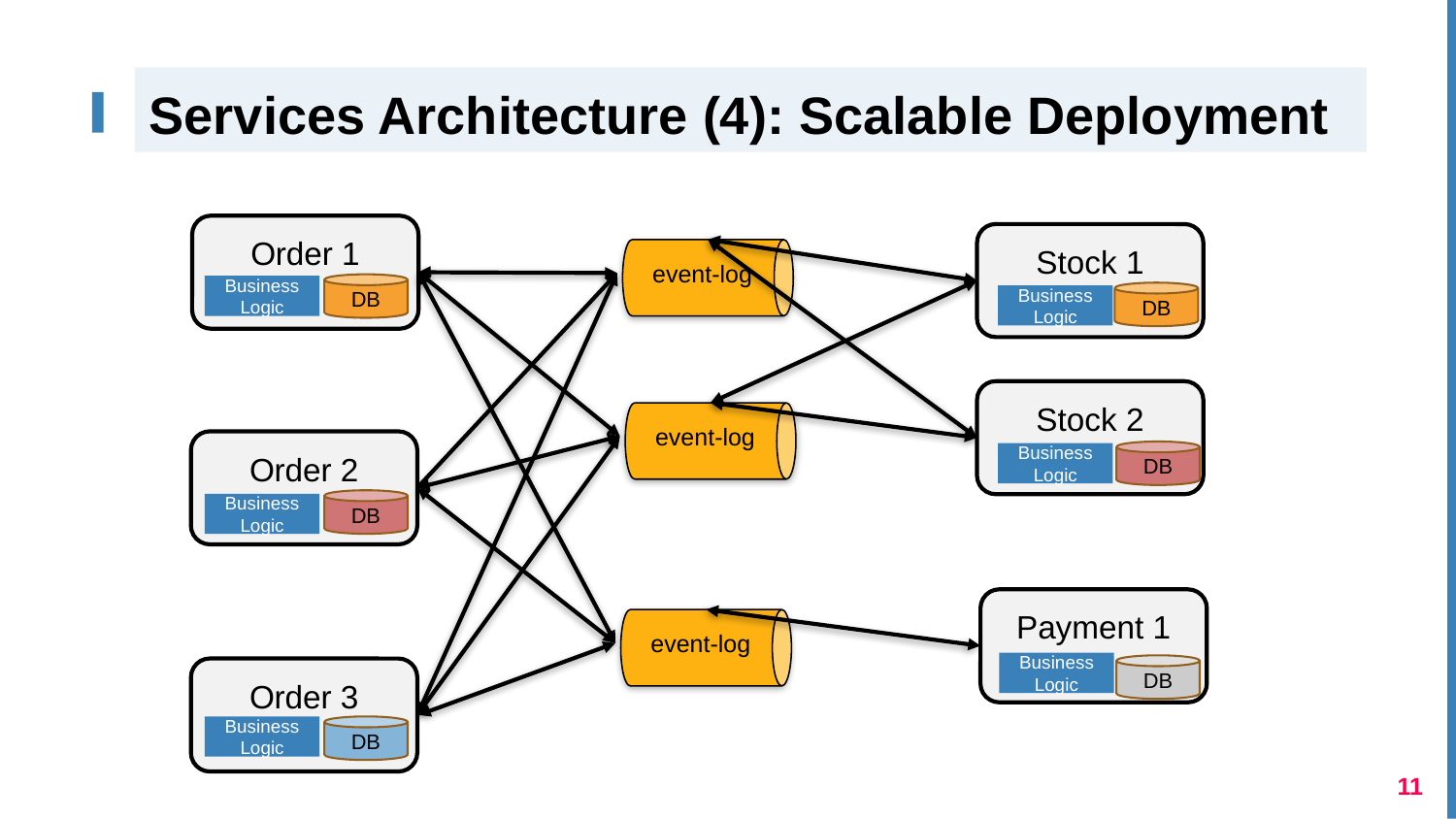

# Services Architecture (4): Scalable Deployment
Order 1
Business Logic
Stock 1
Business Logic

event-log
DB
Subscribe for  Responses
DB
Stock 2

Business Logic

event-log
Order 2
Business Logic
DB
DB
Payment 1
Business Logic

event-log
DB
Order 3
Business Logic
RPC Calls
DB
11